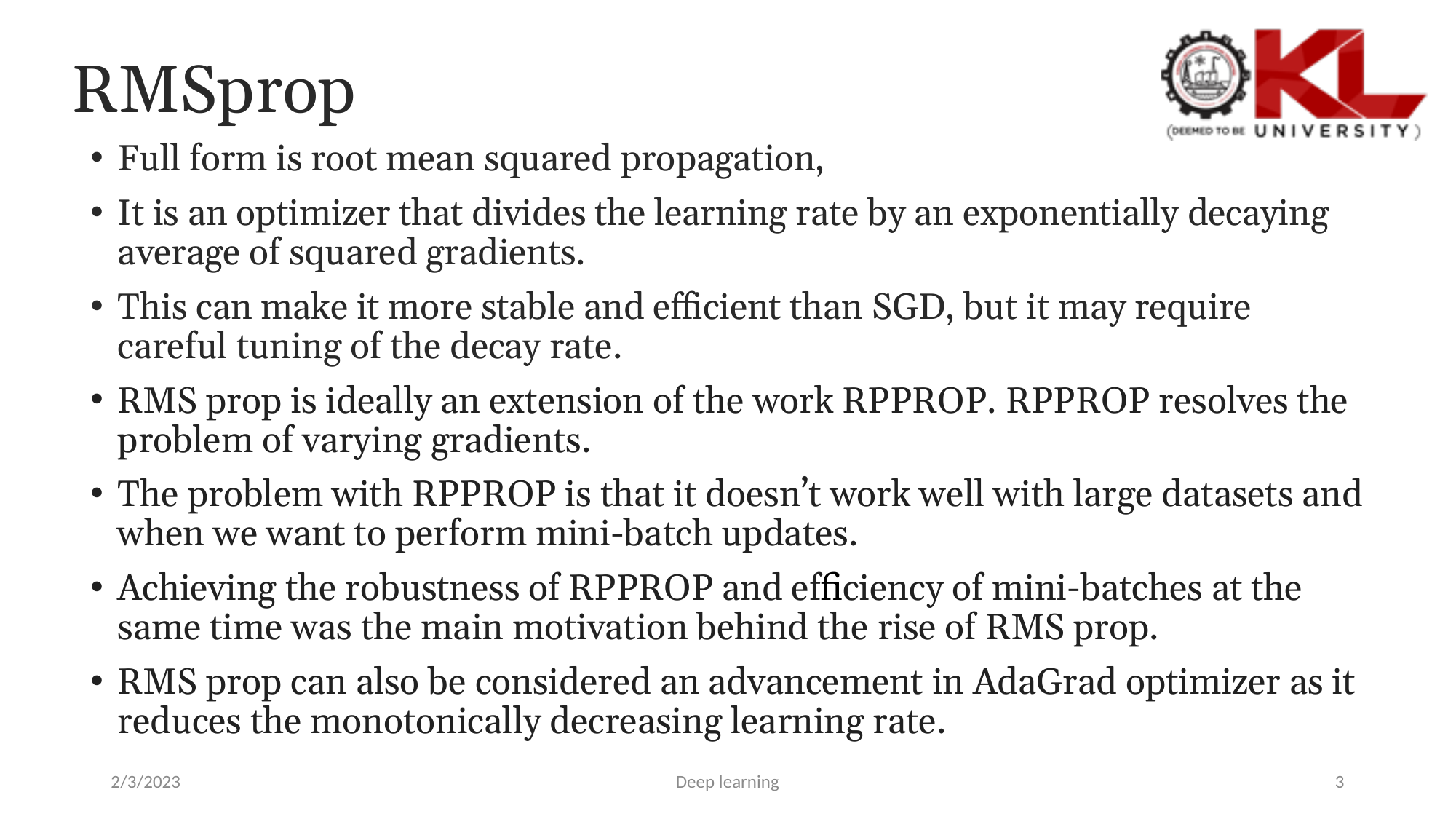

# RMSprop
Full form is root mean squared propagation,
It is an optimizer that divides the learning rate by an exponentially decaying average of squared gradients.
This can make it more stable and efficient than SGD, but it may require careful tuning of the decay rate.
RMS prop is ideally an extension of the work RPPROP. RPPROP resolves the problem of varying gradients.
The problem with RPPROP is that it doesn’t work well with large datasets and when we want to perform mini-batch updates.
Achieving the robustness of RPPROP and efficiency of mini-batches at the same time was the main motivation behind the rise of RMS prop.
RMS prop can also be considered an advancement in AdaGrad optimizer as it reduces the monotonically decreasing learning rate.
2/3/2023
Deep learning
3